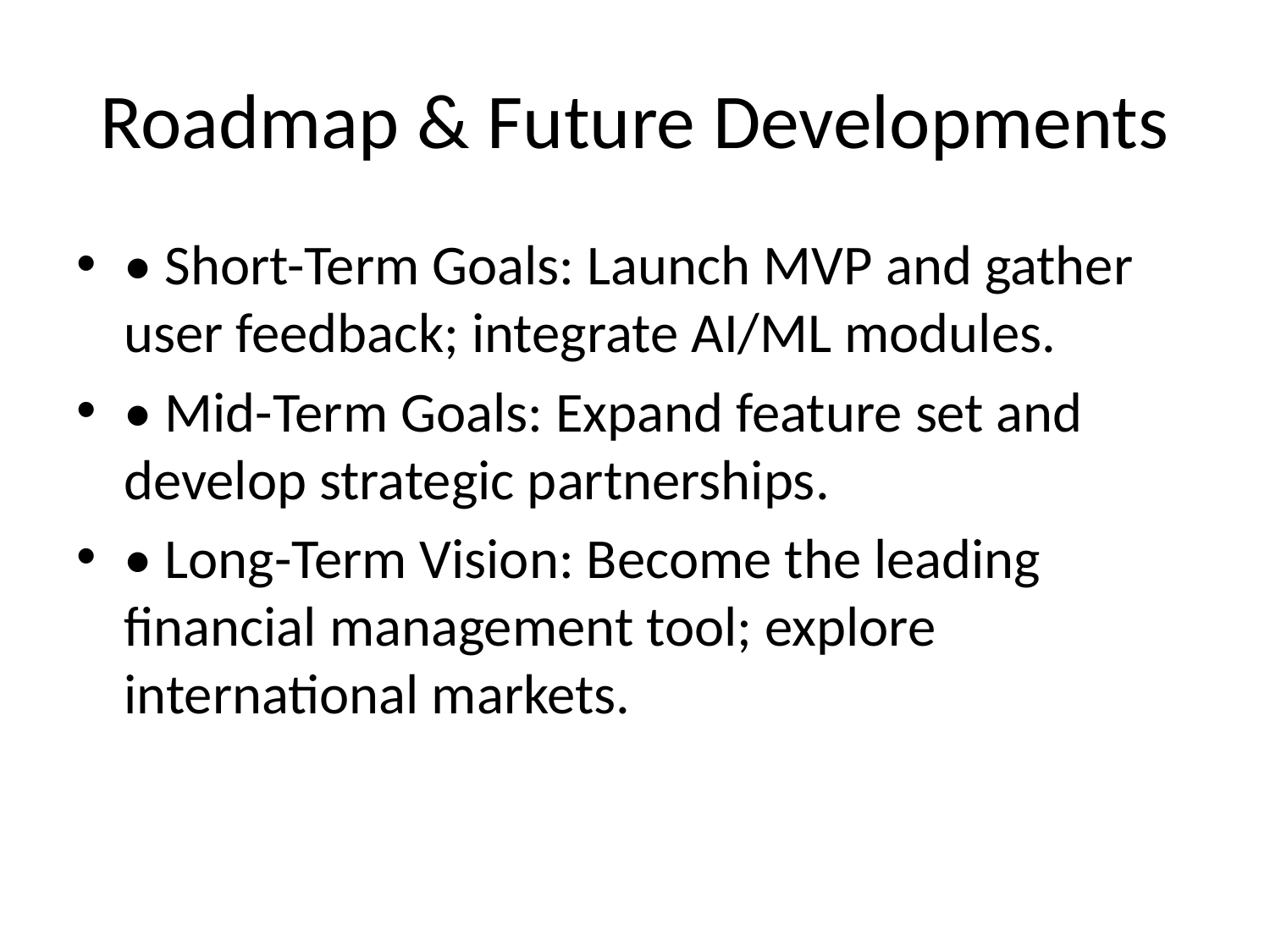

# Roadmap & Future Developments
• Short-Term Goals: Launch MVP and gather user feedback; integrate AI/ML modules.
• Mid-Term Goals: Expand feature set and develop strategic partnerships.
• Long-Term Vision: Become the leading financial management tool; explore international markets.